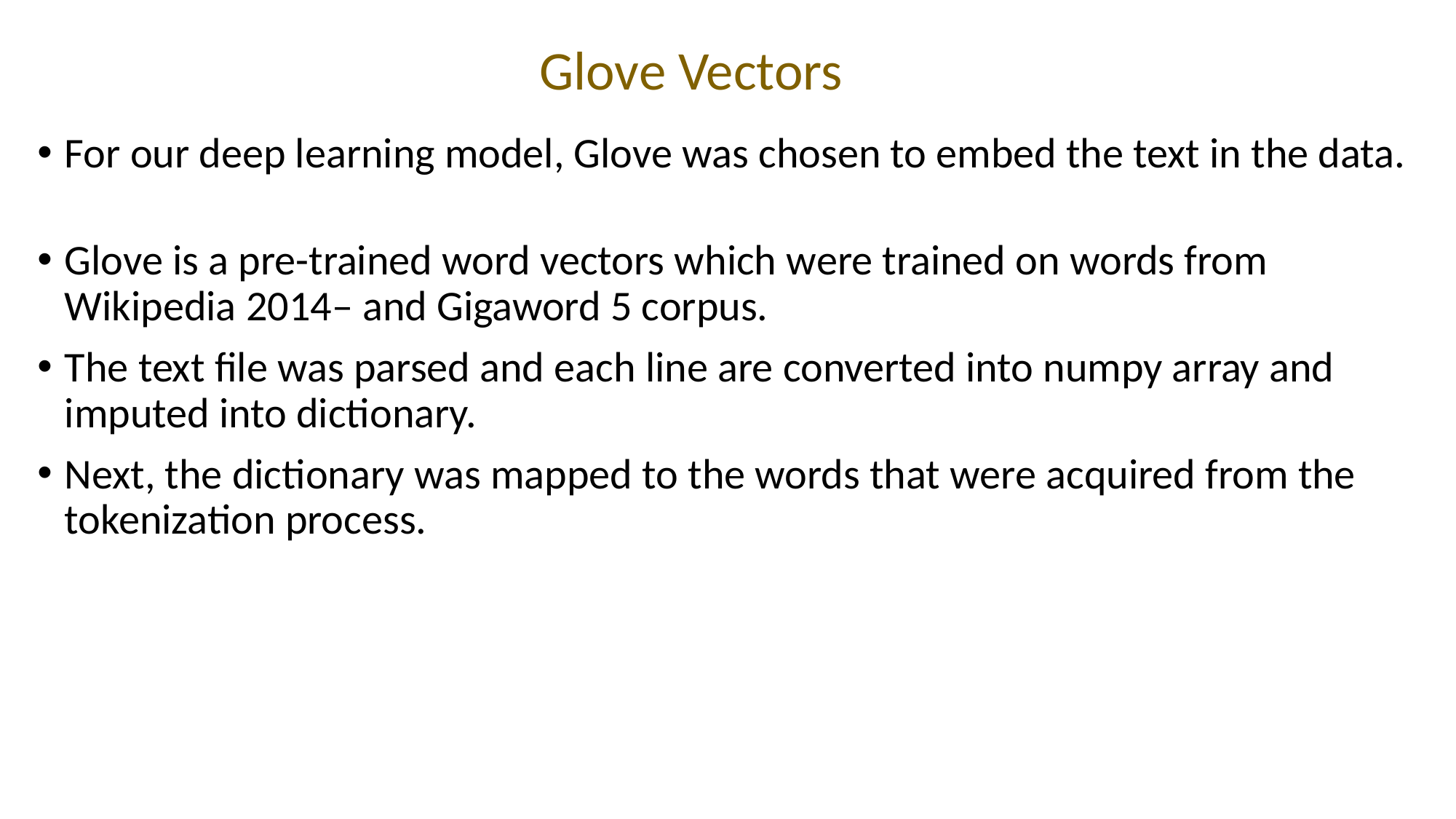

# Glove Vectors
For our deep learning model, Glove was chosen to embed the text in the data.
Glove is a pre-trained word vectors which were trained on words from Wikipedia 2014– and Gigaword 5 corpus.
The text file was parsed and each line are converted into numpy array and imputed into dictionary.
Next, the dictionary was mapped to the words that were acquired from the tokenization process.